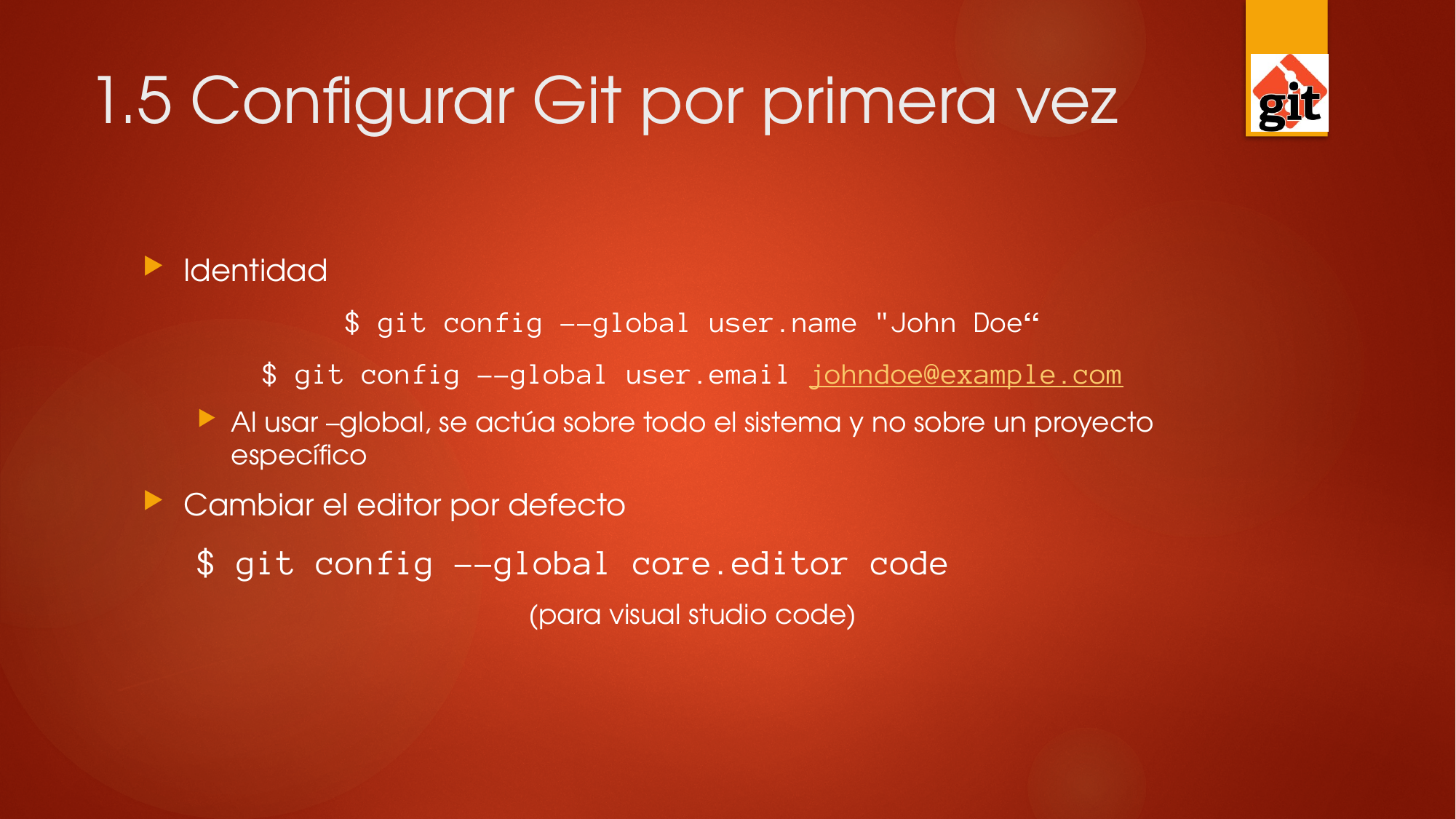

# 1.5 Configurar Git por primera vez
Identidad
$ git config --global user.name "John Doe“
$ git config --global user.email johndoe@example.com
Al usar –global, se actúa sobre todo el sistema y no sobre un proyecto específico
Cambiar el editor por defecto
$ git config --global core.editor code
(para visual studio code)